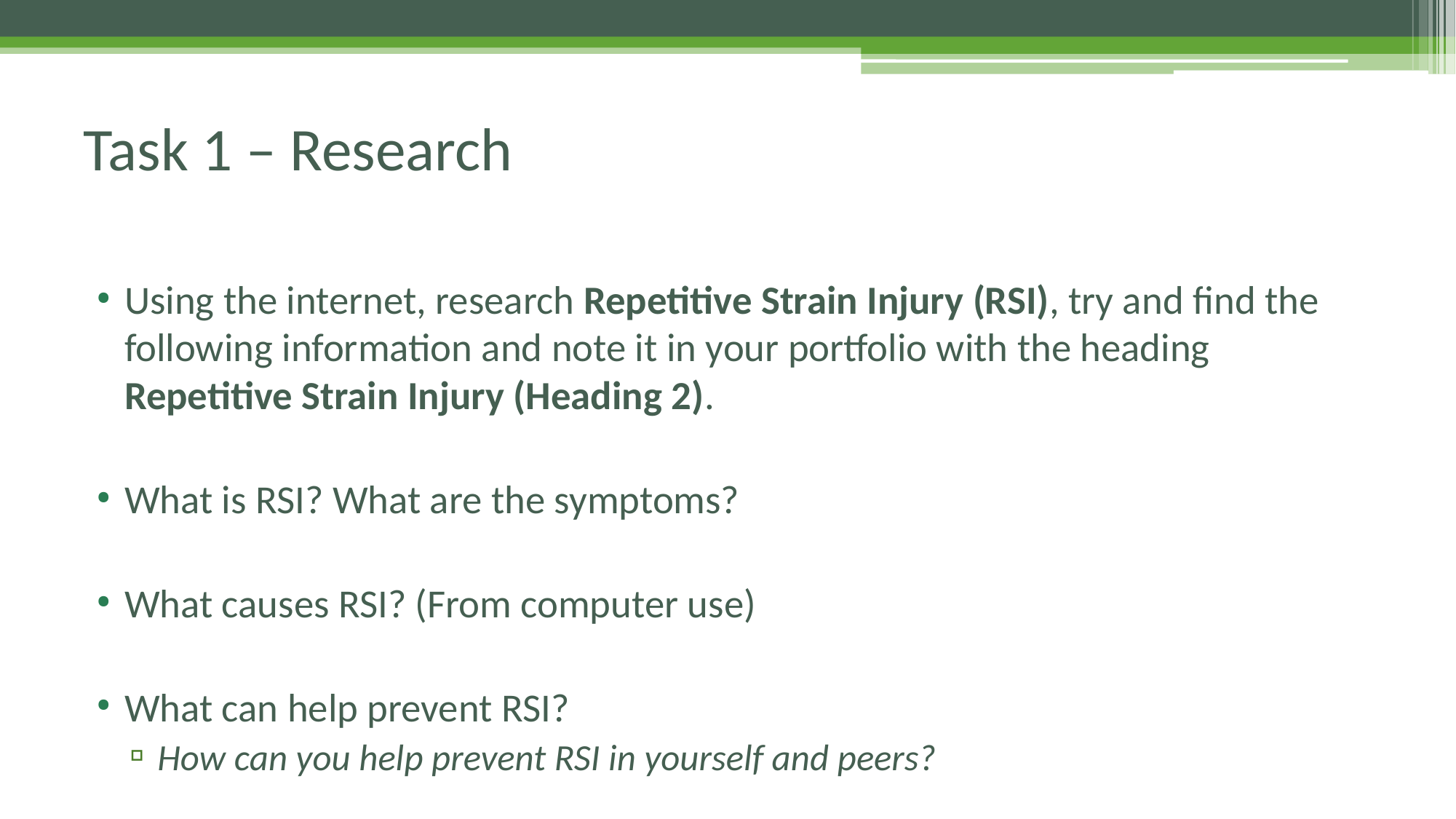

# Task 1 – Research
Using the internet, research Repetitive Strain Injury (RSI), try and find the following information and note it in your portfolio with the heading Repetitive Strain Injury (Heading 2).

What is RSI? What are the symptoms?

What causes RSI? (From computer use)

What can help prevent RSI?
How can you help prevent RSI in yourself and peers?